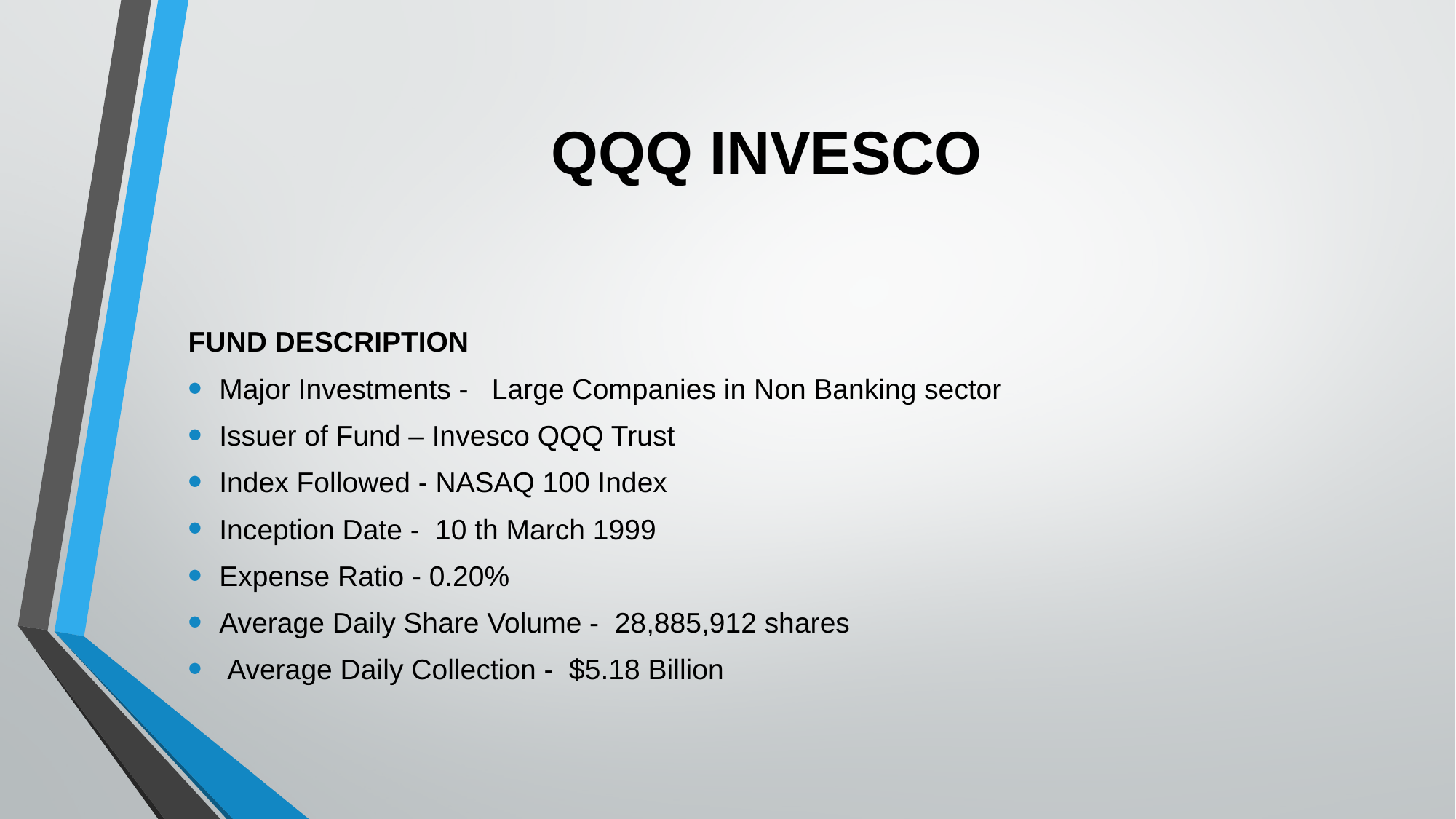

# QQQ INVESCO
FUND DESCRIPTION
Major Investments -   Large Companies in Non Banking sector
Issuer of Fund – Invesco QQQ Trust
Index Followed - NASAQ 100 Index
Inception Date -  10 th March 1999
Expense Ratio - 0.20%
Average Daily Share Volume -  28,885,912 shares
 Average Daily Collection -  $5.18 Billion